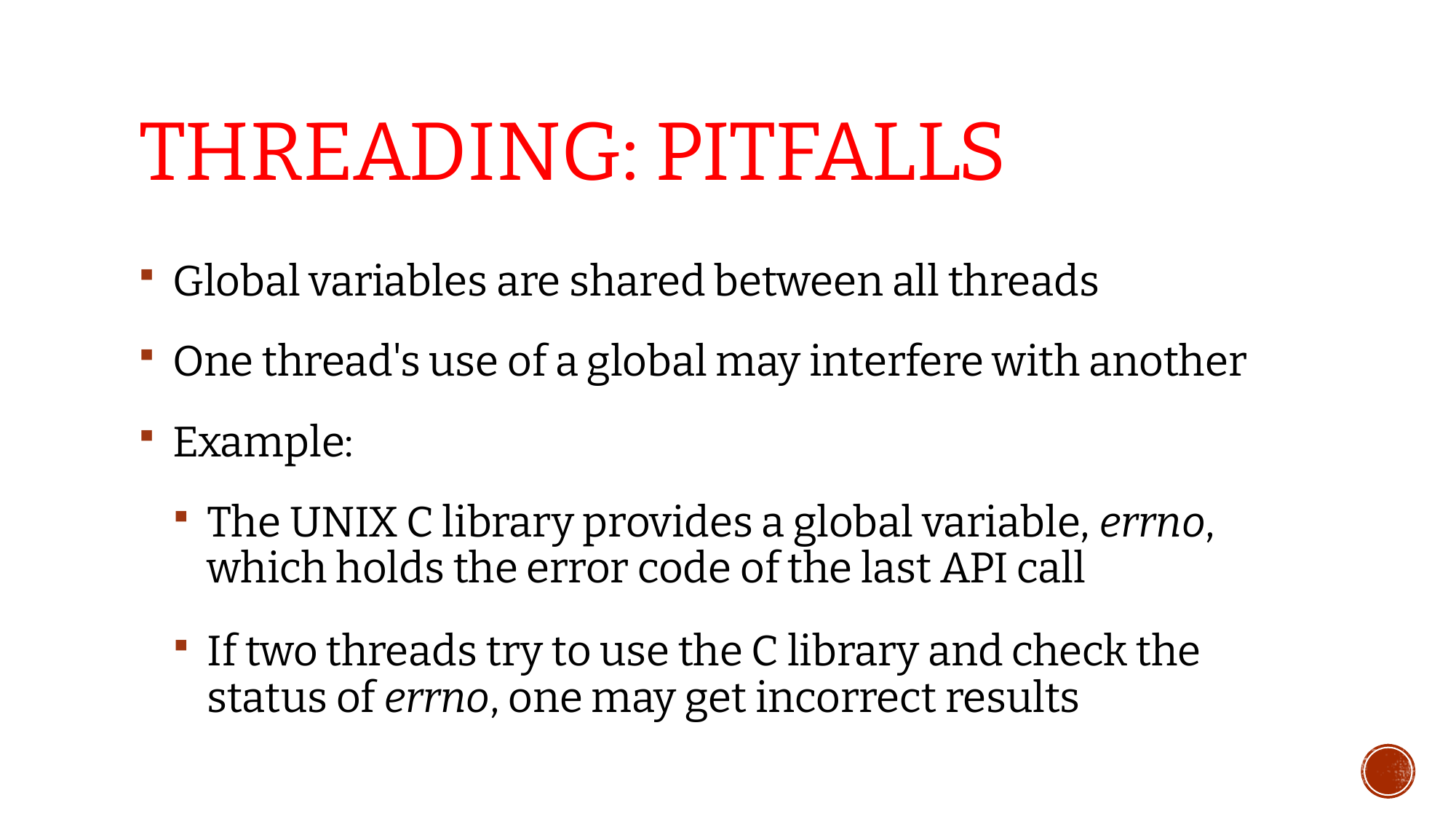

# Threading: Pitfalls
Global variables are shared between all threads
One thread's use of a global may interfere with another
Example:
The UNIX C library provides a global variable, errno, which holds the error code of the last API call
If two threads try to use the C library and check the status of errno, one may get incorrect results